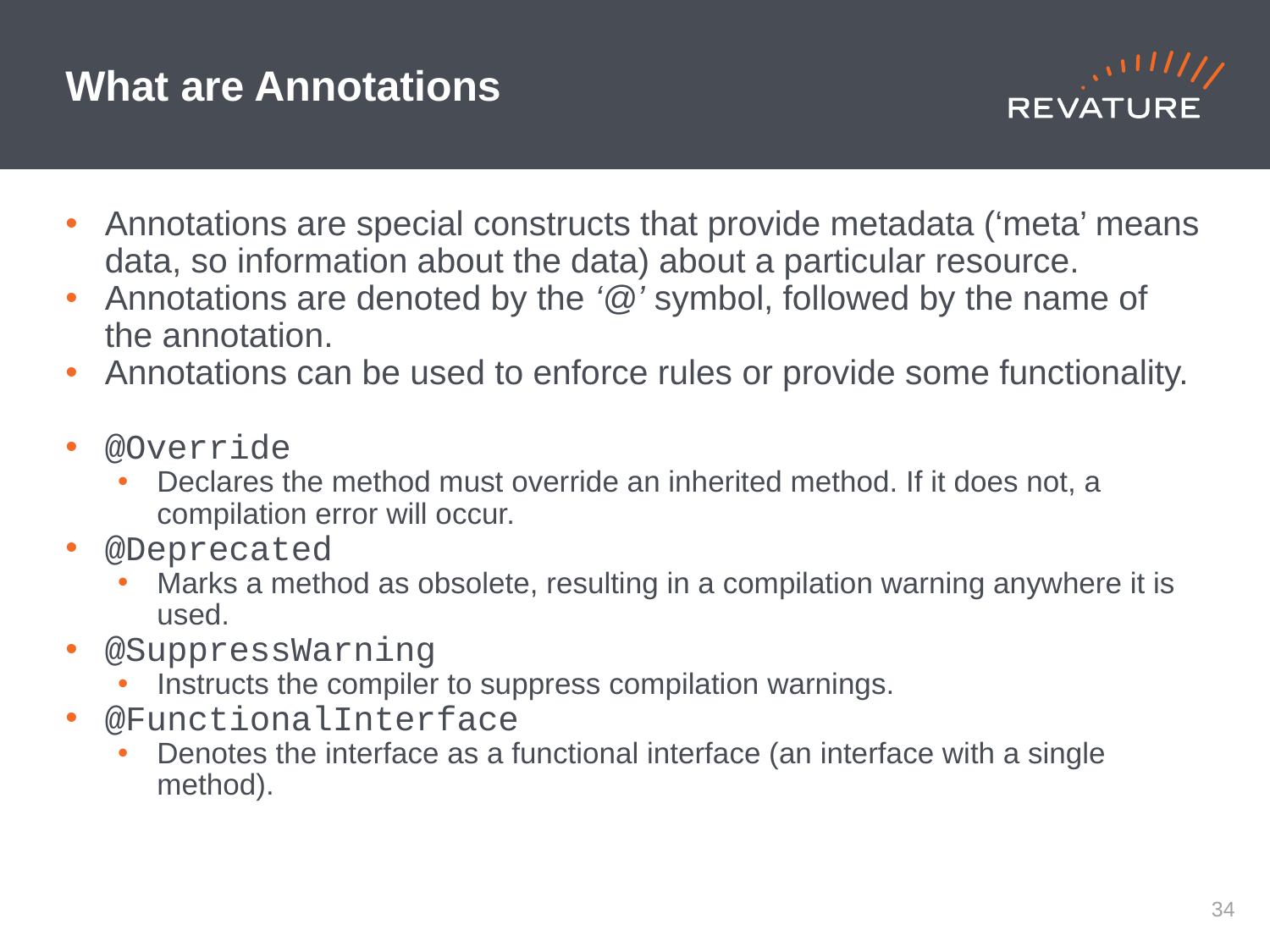

# What are Annotations
Annotations are special constructs that provide metadata (‘meta’ means data, so information about the data) about a particular resource.
Annotations are denoted by the ‘@’ symbol, followed by the name of the annotation.
Annotations can be used to enforce rules or provide some functionality.

@Override
Declares the method must override an inherited method. If it does not, a compilation error will occur.
@Deprecated
Marks a method as obsolete, resulting in a compilation warning anywhere it is used.
@SuppressWarning
Instructs the compiler to suppress compilation warnings.
@FunctionalInterface
Denotes the interface as a functional interface (an interface with a single method).
34